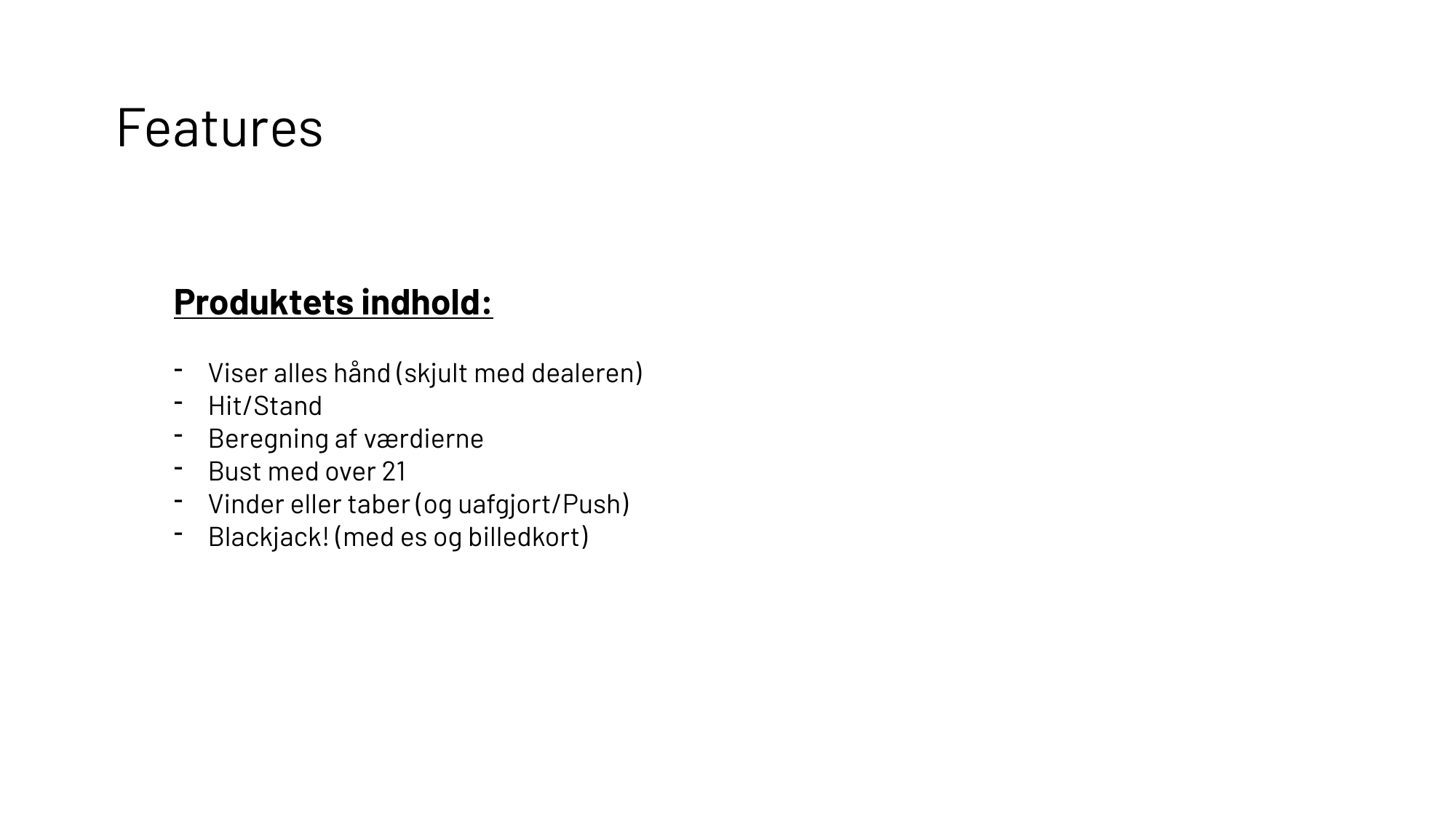

Features
Produktets indhold:

Viser alles hånd (skjult med dealeren)
Hit/Stand
Beregning af værdierne
Bust med over 21
Vinder eller taber (og uafgjort/Push)
Blackjack! (med es og billedkort)